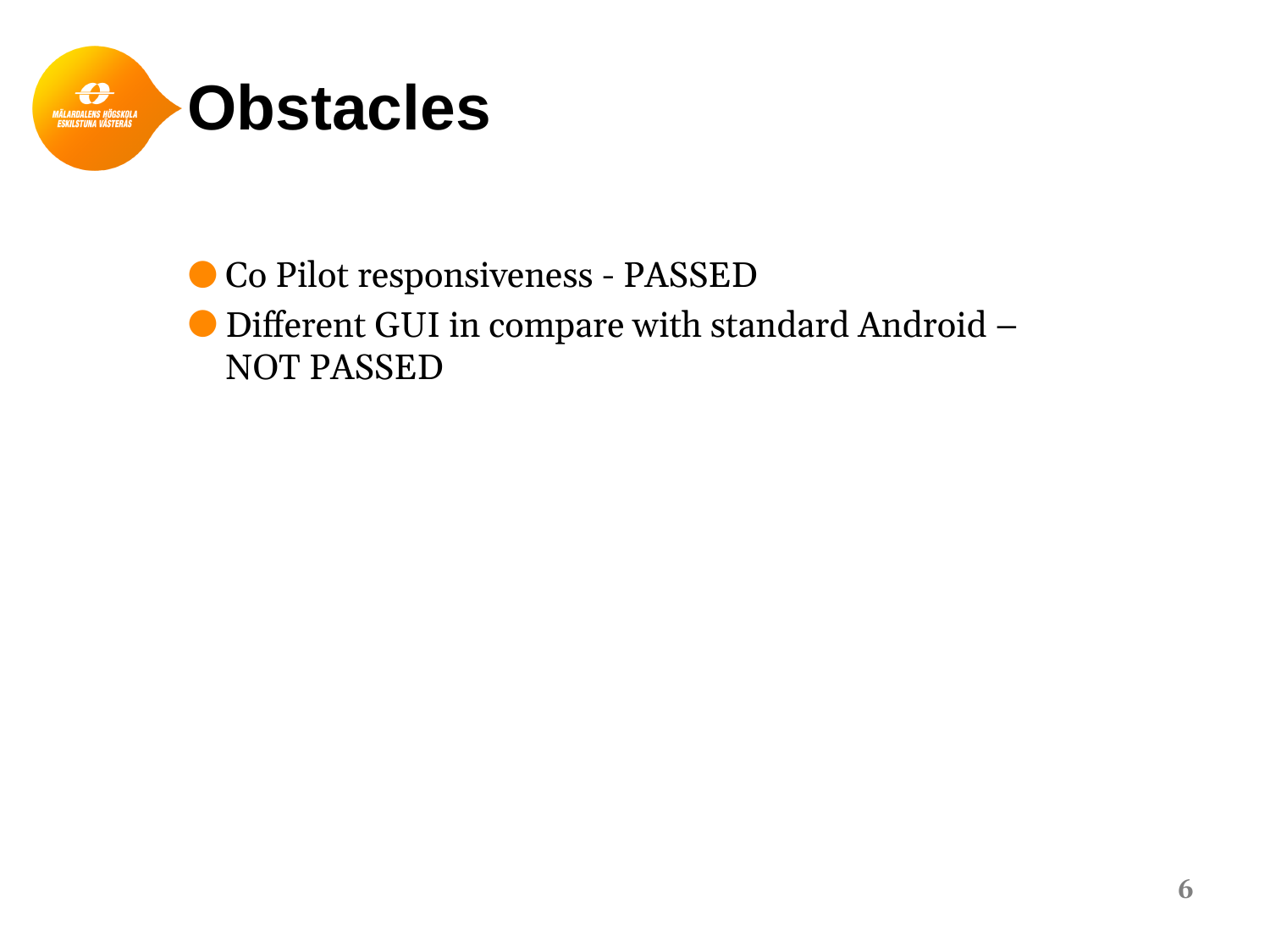

# Obstacles
Co Pilot responsiveness - PASSED
Different GUI in compare with standard Android – NOT PASSED
6